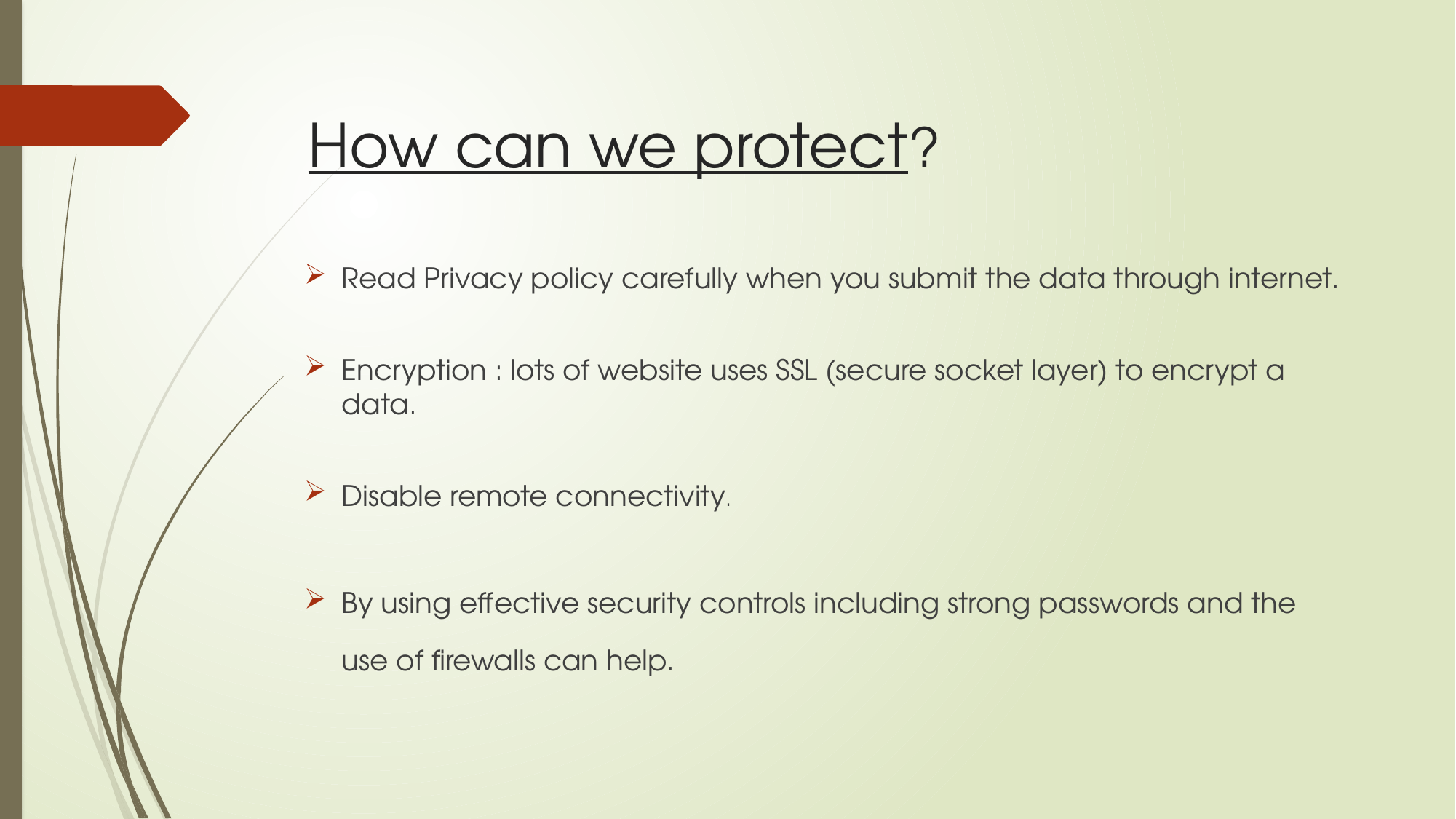

# How can we protect?
Read Privacy policy carefully when you submit the data through internet.

Encryption : lots of website uses SSL (secure socket layer) to encrypt a   data.

Disable remote connectivity.

By using effective security controls including strong passwords and the use of firewalls can help.